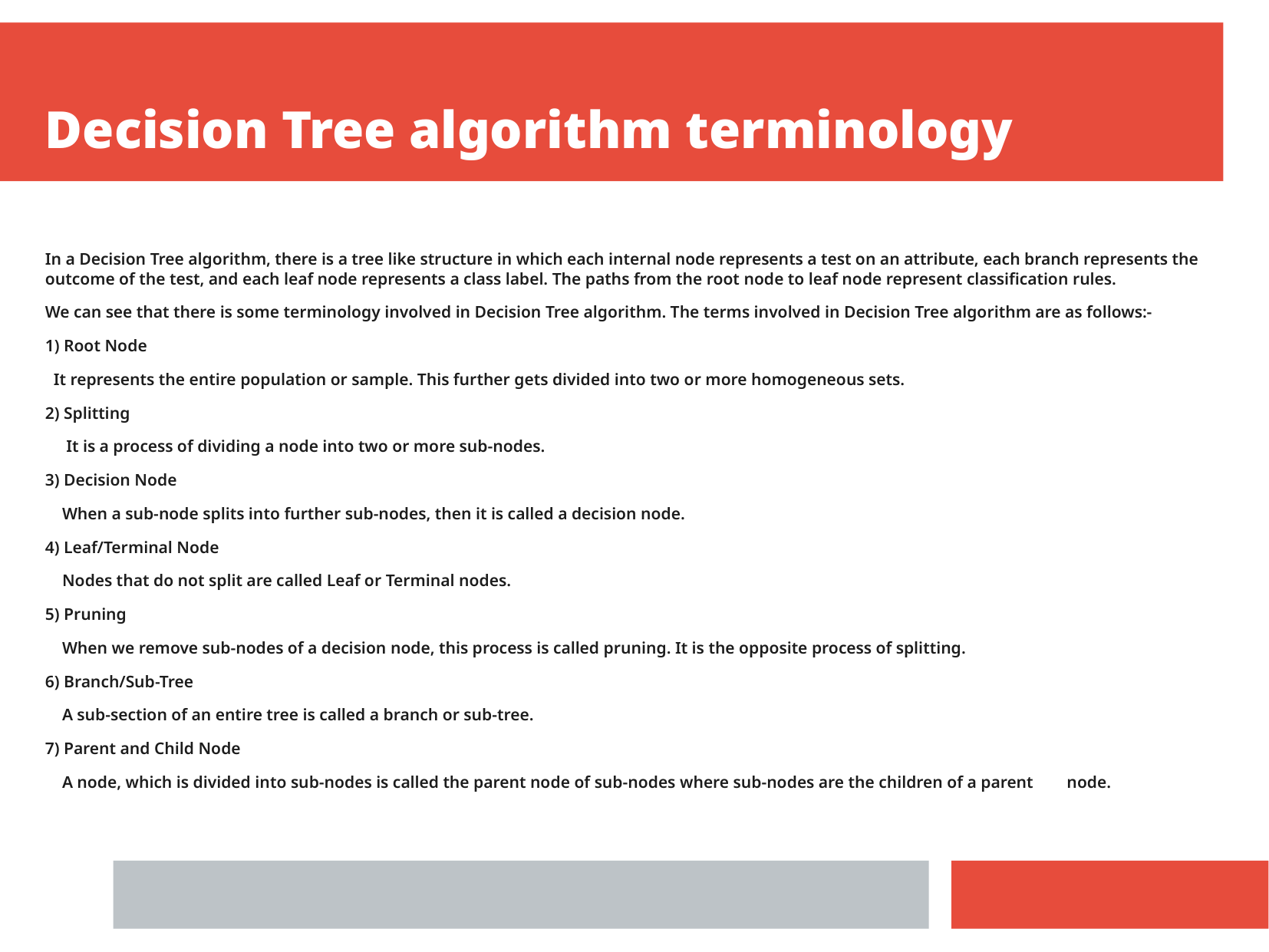

Decision Tree algorithm terminology
In a Decision Tree algorithm, there is a tree like structure in which each internal node represents a test on an attribute, each branch represents the outcome of the test, and each leaf node represents a class label. The paths from the root node to leaf node represent classification rules.
We can see that there is some terminology involved in Decision Tree algorithm. The terms involved in Decision Tree algorithm are as follows:-
1) Root Node
  It represents the entire population or sample. This further gets divided into two or more homogeneous sets.
2) Splitting
     It is a process of dividing a node into two or more sub-nodes.
3) Decision Node
    When a sub-node splits into further sub-nodes, then it is called a decision node.
4) Leaf/Terminal Node
    Nodes that do not split are called Leaf or Terminal nodes.
5) Pruning
    When we remove sub-nodes of a decision node, this process is called pruning. It is the opposite process of splitting.
6) Branch/Sub-Tree
    A sub-section of an entire tree is called a branch or sub-tree.
7) Parent and Child Node
    A node, which is divided into sub-nodes is called the parent node of sub-nodes where sub-nodes are the children of a parent        node.